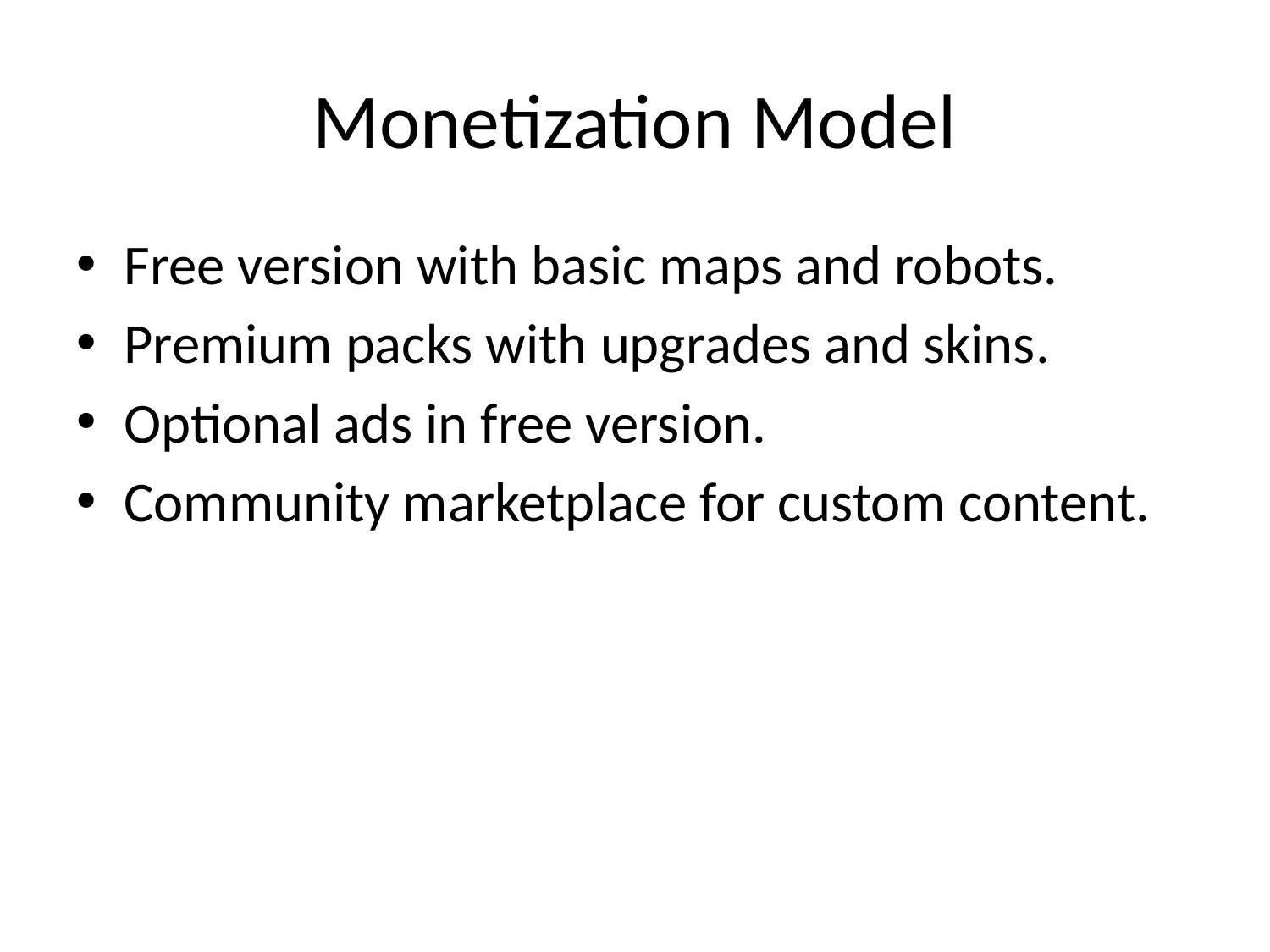

# Monetization Model
Free version with basic maps and robots.
Premium packs with upgrades and skins.
Optional ads in free version.
Community marketplace for custom content.